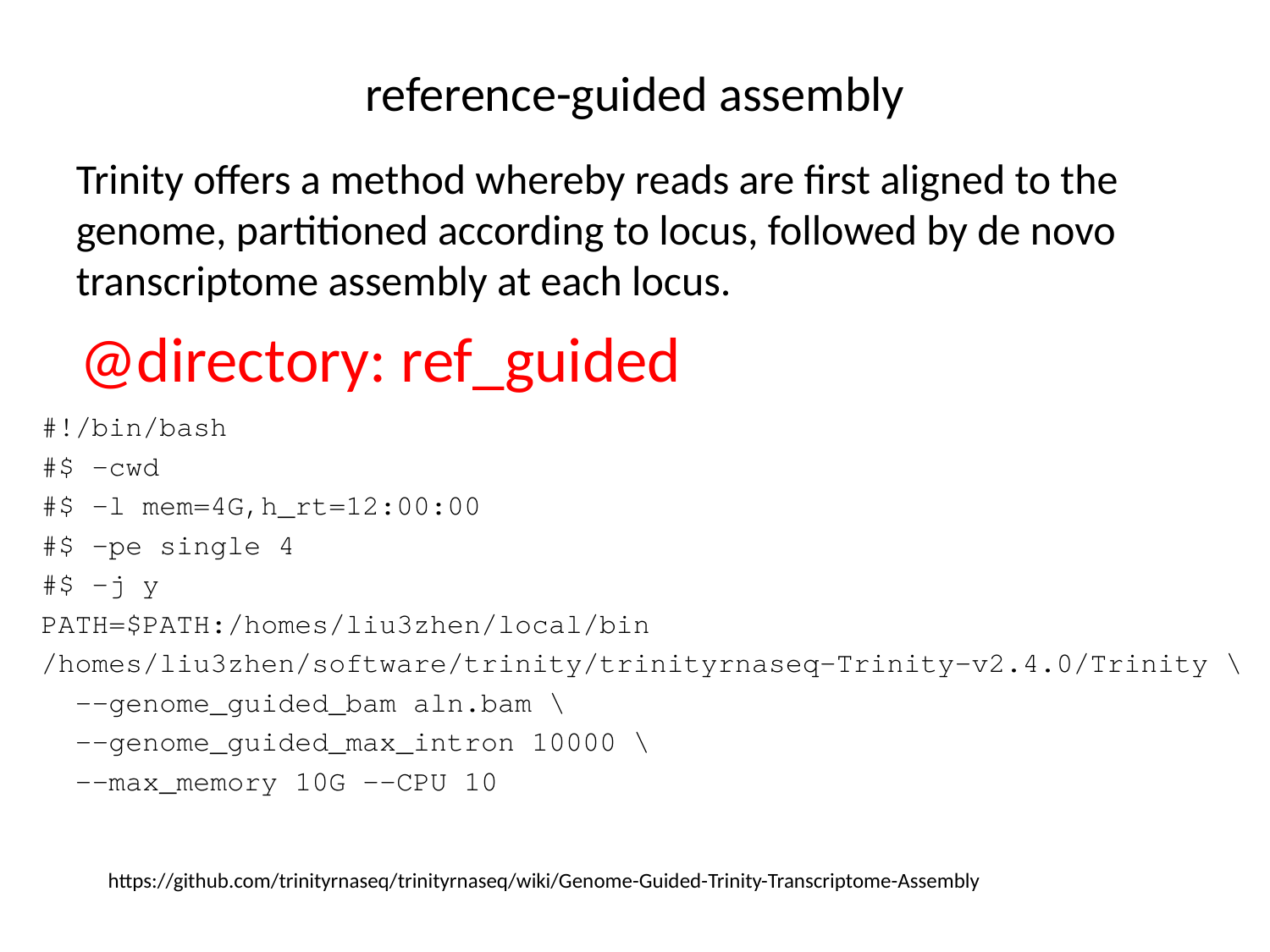

# reference-guided assembly
Trinity offers a method whereby reads are first aligned to the genome, partitioned according to locus, followed by de novo transcriptome assembly at each locus.
@directory: ref_guided
#!/bin/bash
#$ -cwd
#$ -l mem=4G,h_rt=12:00:00
#$ -pe single 4
#$ -j y
PATH=$PATH:/homes/liu3zhen/local/bin
/homes/liu3zhen/software/trinity/trinityrnaseq-Trinity-v2.4.0/Trinity \
  --genome_guided_bam aln.bam \
  --genome_guided_max_intron 10000 \
  --max_memory 10G --CPU 10
https://github.com/trinityrnaseq/trinityrnaseq/wiki/Genome-Guided-Trinity-Transcriptome-Assembly